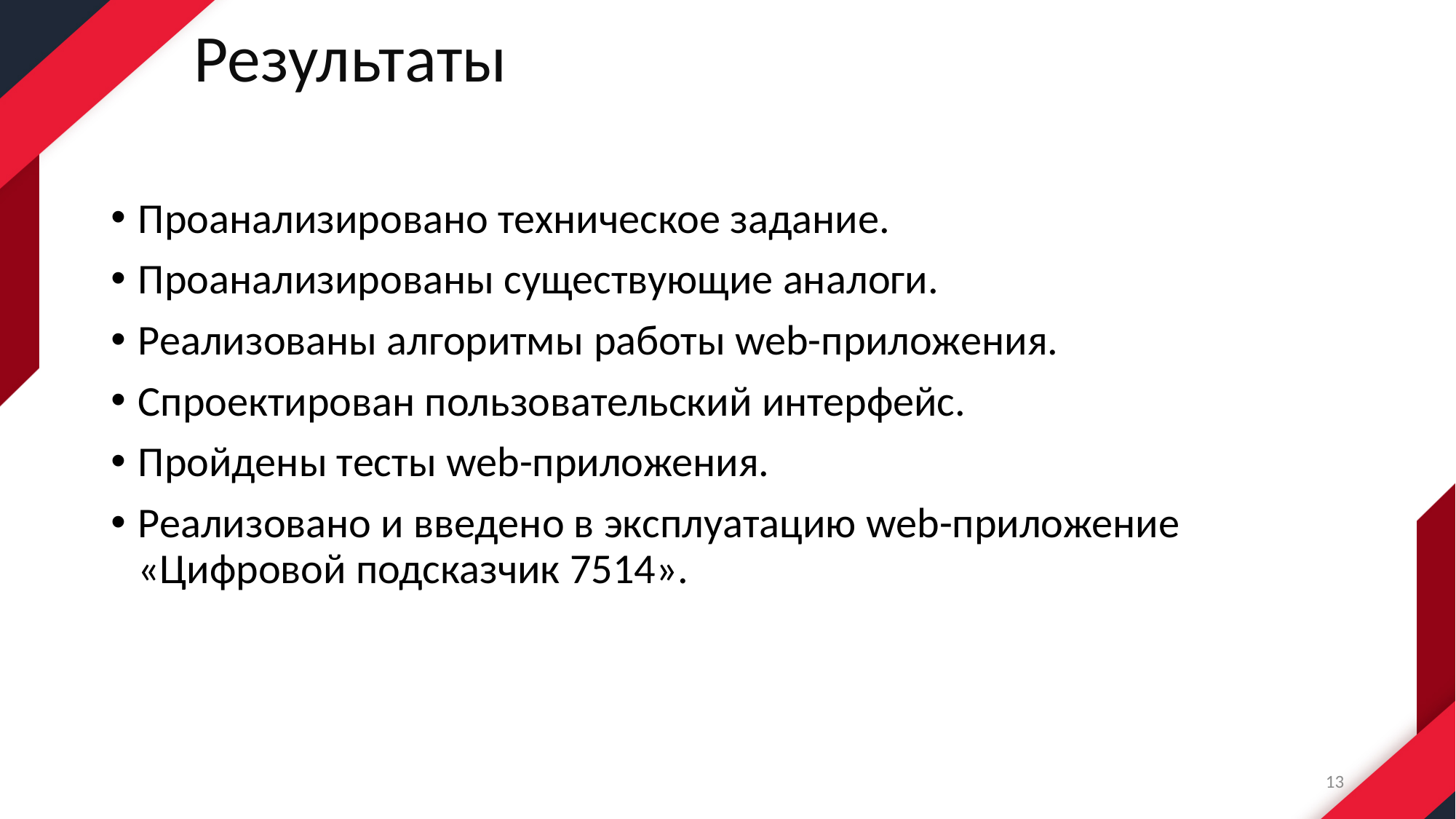

# Результаты
Проанализировано техническое задание.
Проанализированы существующие аналоги.
Реализованы алгоритмы работы web-приложения.
Спроектирован пользовательский интерфейс.
Пройдены тесты web-приложения.
Реализовано и введено в эксплуатацию web-приложение «Цифровой подсказчик 7514».
13